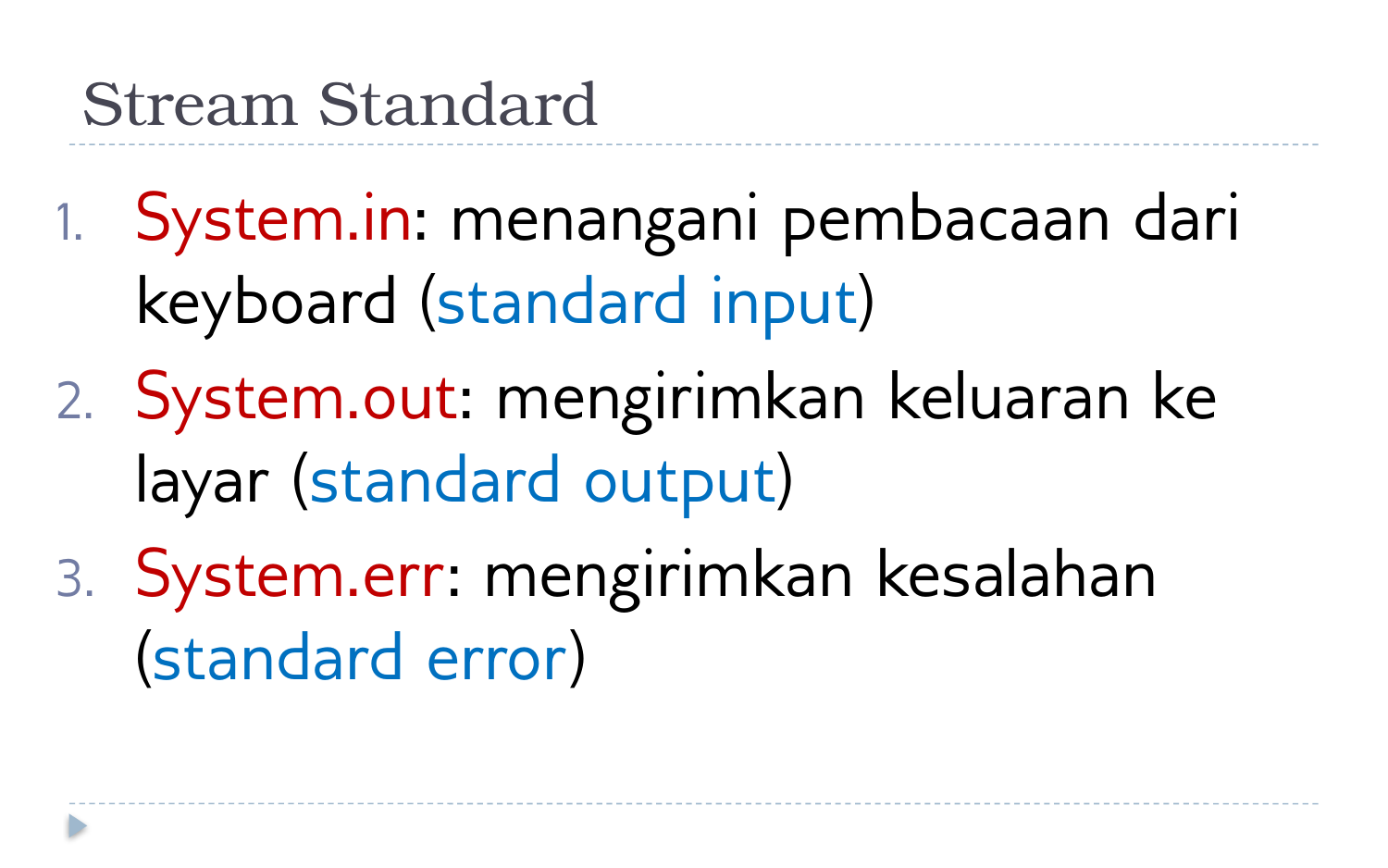

# Stream Standard
System.in: menangani pembacaan dari keyboard (standard input)
System.out: mengirimkan keluaran ke layar (standard output)
System.err: mengirimkan kesalahan (standard error)